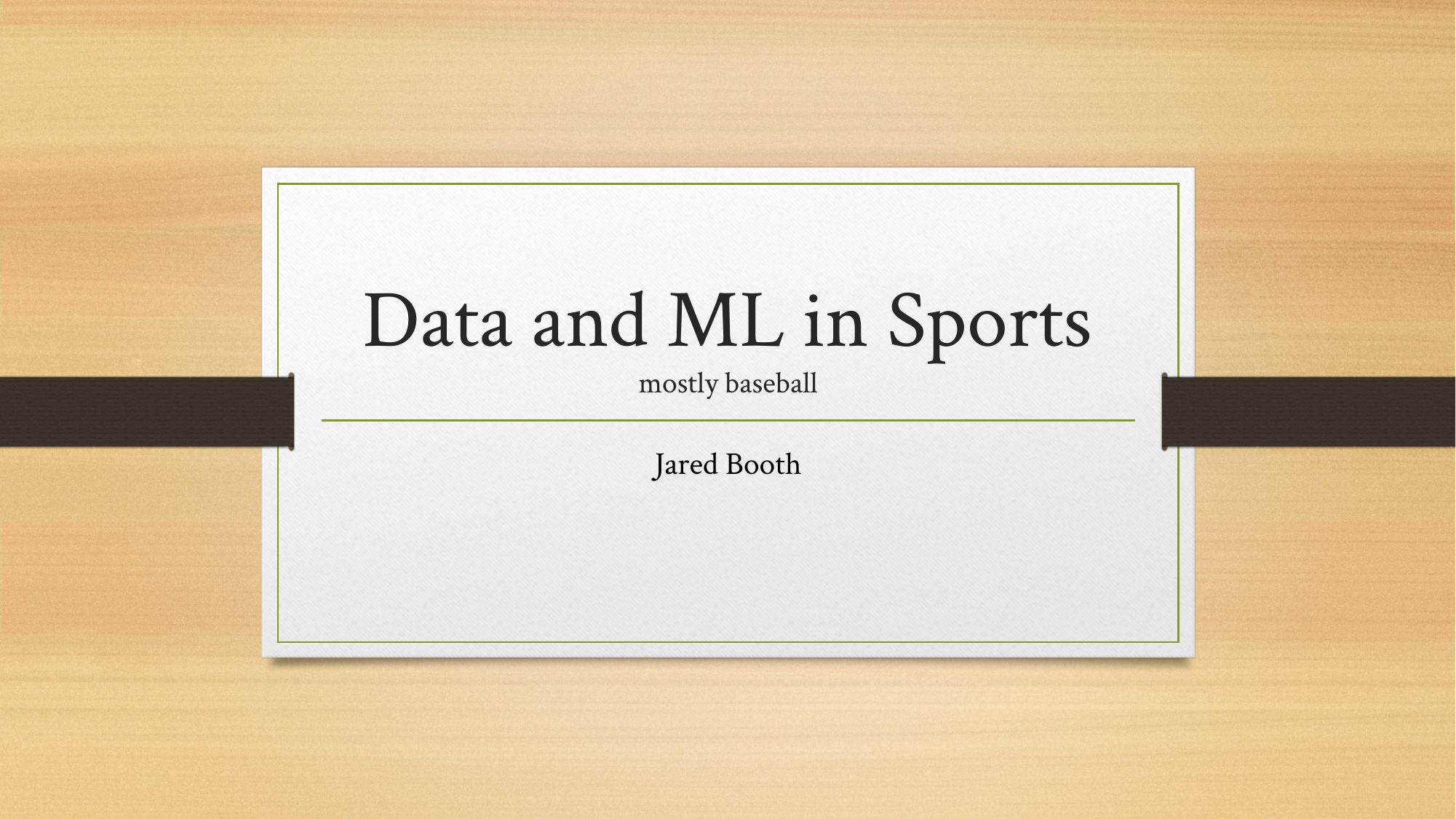

# Data and ML in Sports mostly baseball
Jared Booth